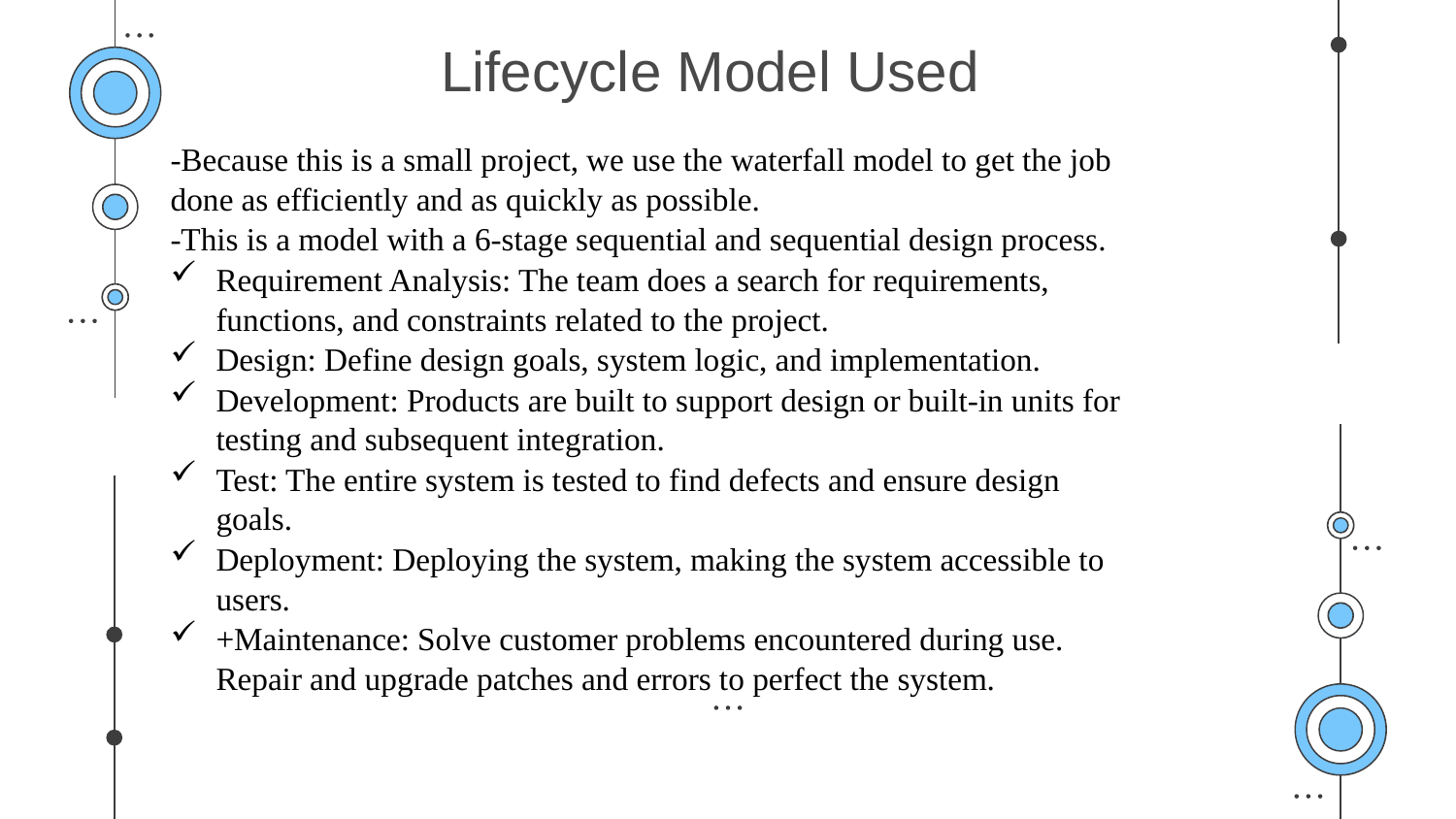

# Lifecycle Model Used

-Because this is a small project, we use the waterfall model to get the job done as efficiently and as quickly as possible.
-This is a model with a 6-stage sequential and sequential design process.
Requirement Analysis: The team does a search for requirements, functions, and constraints related to the project.
Design: Define design goals, system logic, and implementation.
Development: Products are built to support design or built-in units for testing and subsequent integration.
Test: The entire system is tested to find defects and ensure design goals.
Deployment: Deploying the system, making the system accessible to users.
+Maintenance: Solve customer problems encountered during use. Repair and upgrade patches and errors to perfect the system.
02
3